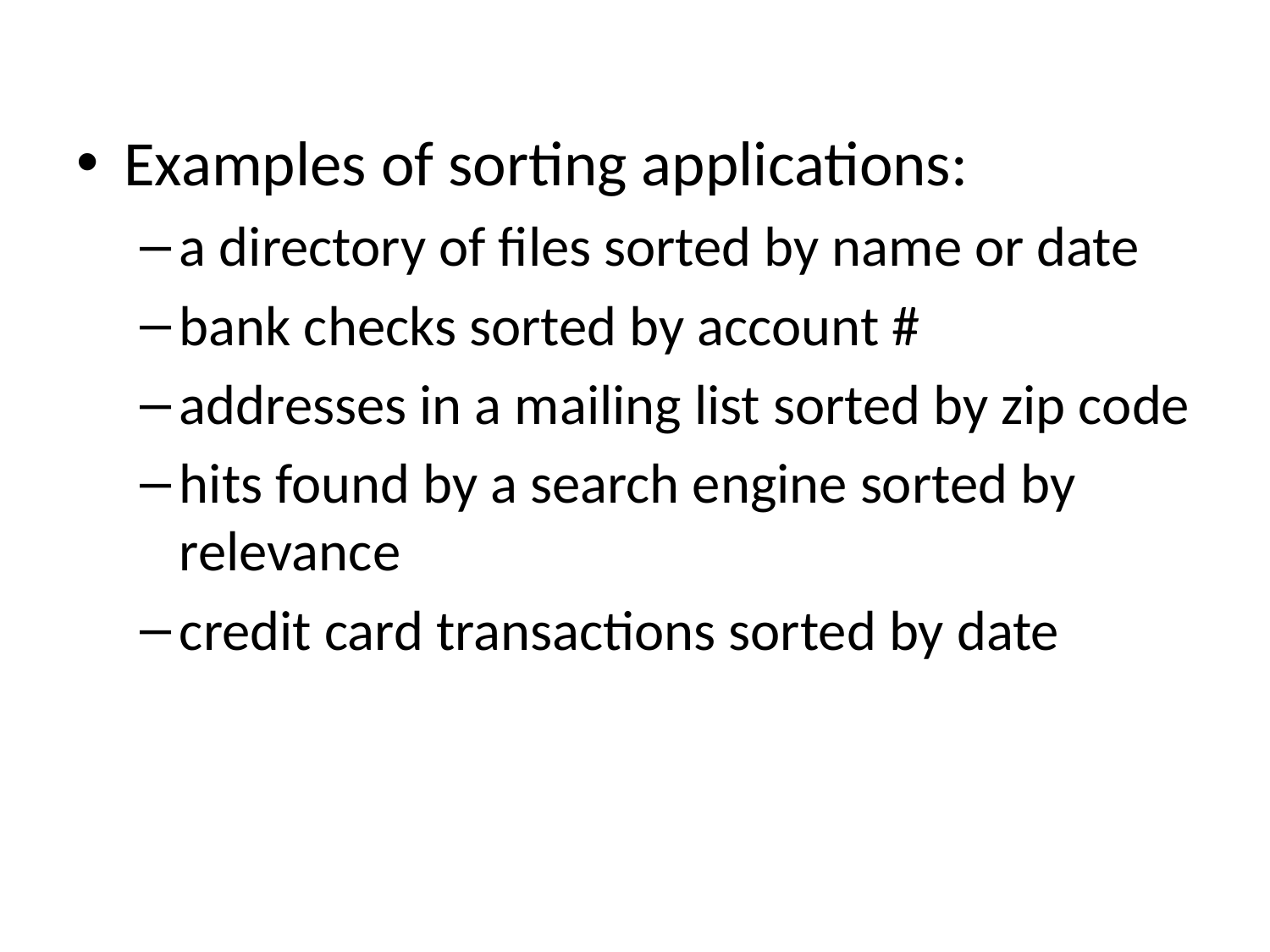

Examples of sorting applications:
a directory of files sorted by name or date
bank checks sorted by account #
addresses in a mailing list sorted by zip code
hits found by a search engine sorted by relevance
credit card transactions sorted by date